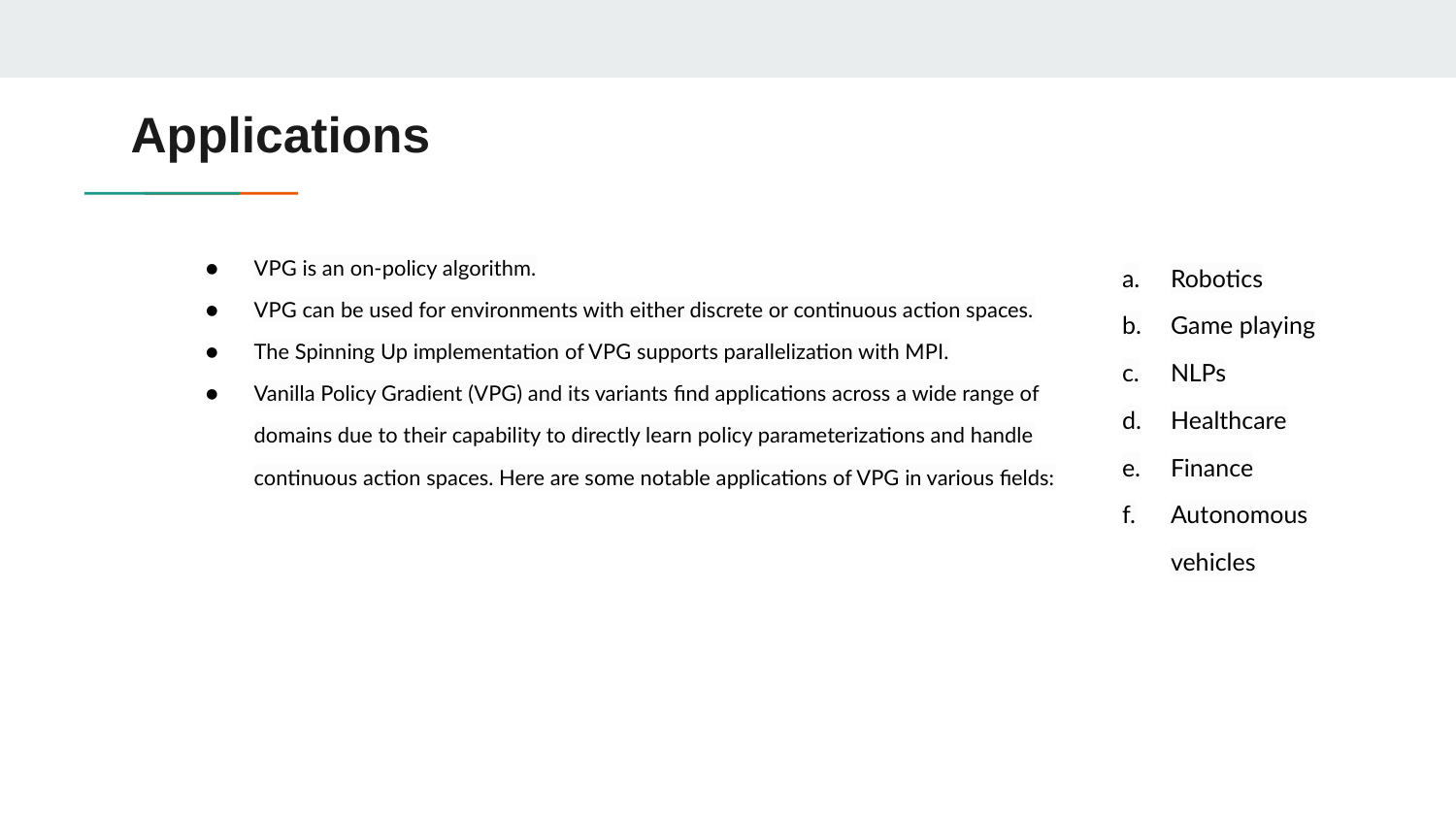

# Applications
VPG is an on-policy algorithm.
VPG can be used for environments with either discrete or continuous action spaces.
The Spinning Up implementation of VPG supports parallelization with MPI.
Vanilla Policy Gradient (VPG) and its variants find applications across a wide range of domains due to their capability to directly learn policy parameterizations and handle continuous action spaces. Here are some notable applications of VPG in various fields:

Robotics
Game playing
NLPs
Healthcare
Finance
Autonomous vehicles